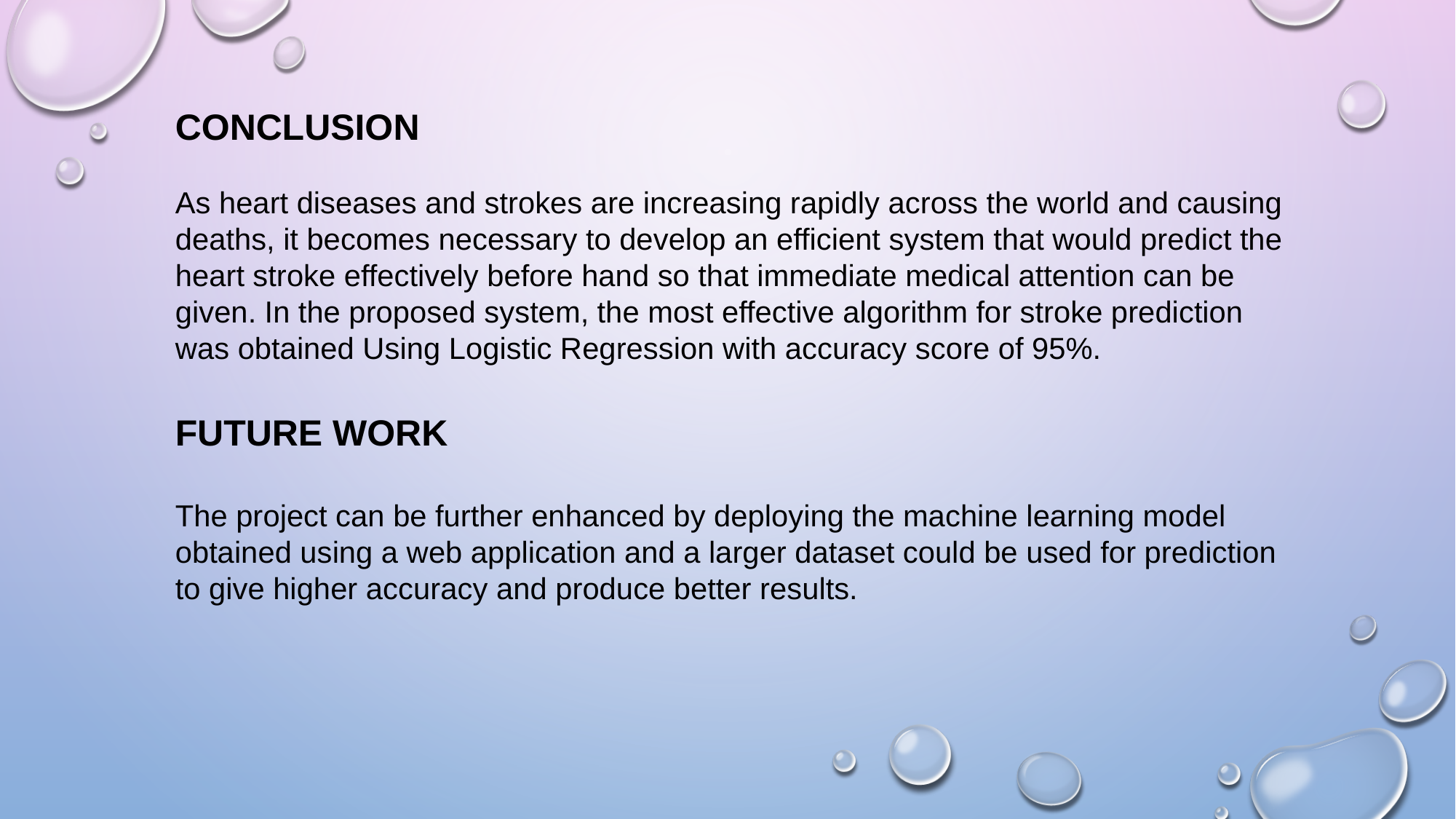

CONCLUSION

As heart diseases and strokes are increasing rapidly across the world and causing deaths, it becomes necessary to develop an efficient system that would predict the heart stroke effectively before hand so that immediate medical attention can be given. In the proposed system, the most effective algorithm for stroke prediction was obtained Using Logistic Regression with accuracy score of 95%.

FUTURE WORK

The project can be further enhanced by deploying the machine learning model obtained using a web application and a larger dataset could be used for prediction to give higher accuracy and produce better results.